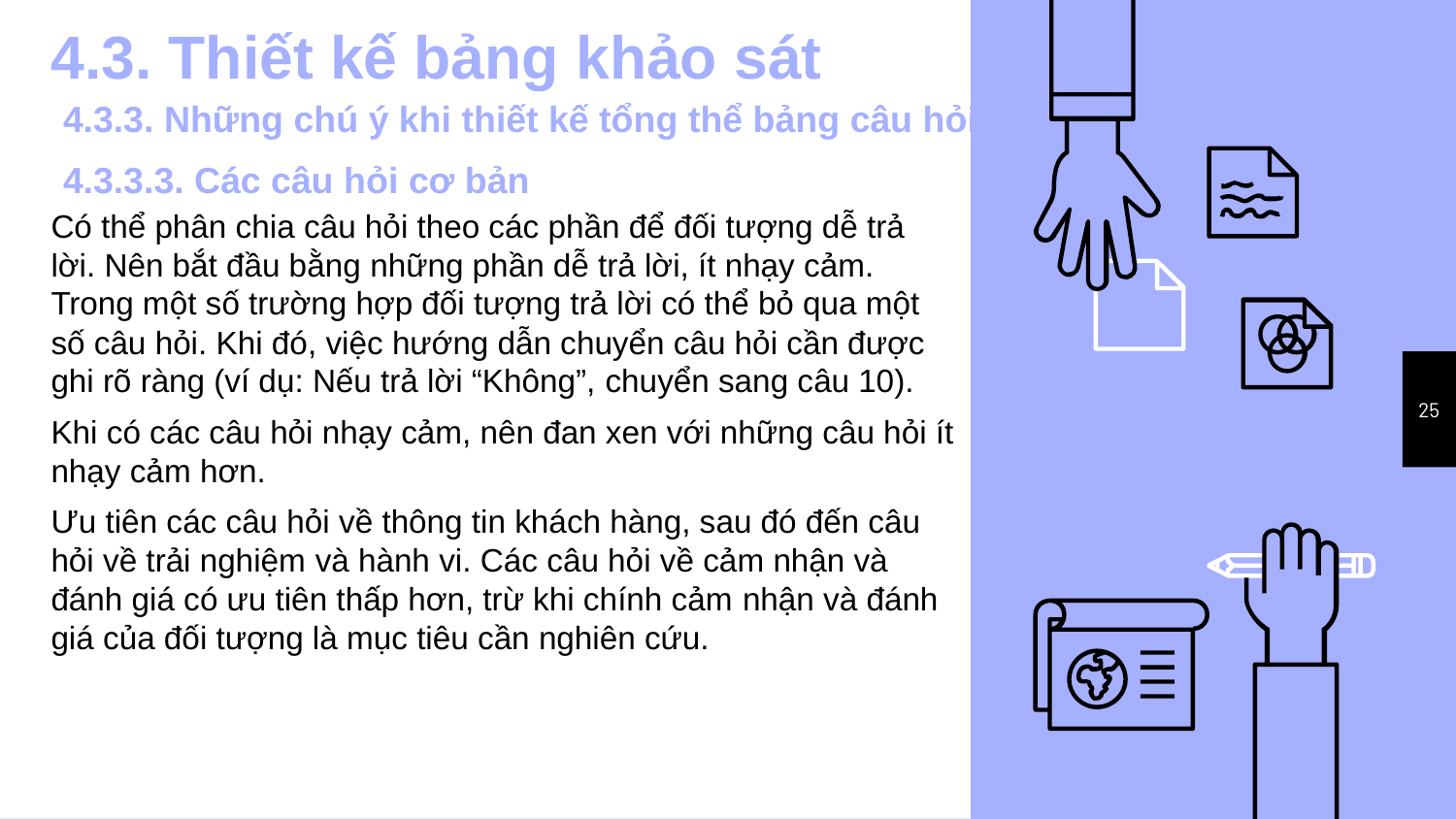

# 4.3. Thiết kế bảng khảo sát
4.3.3. Những chú ý khi thiết kế tổng thể bảng câu hỏi
4.3.3.3. Các câu hỏi cơ bản
Có thể phân chia câu hỏi theo các phần để đối tượng dễ trả lời. Nên bắt đầu bằng những phần dễ trả lời, ít nhạy cảm.
Trong một số trường hợp đối tượng trả lời có thể bỏ qua một số câu hỏi. Khi đó, việc hướng dẫn chuyển câu hỏi cần được ghi rõ ràng (ví dụ: Nếu trả lời “Không”, chuyển sang câu 10).
Khi có các câu hỏi nhạy cảm, nên đan xen với những câu hỏi ít nhạy cảm hơn.
Ưu tiên các câu hỏi về thông tin khách hàng, sau đó đến câu hỏi về trải nghiệm và hành vi. Các câu hỏi về cảm nhận và đánh giá có ưu tiên thấp hơn, trừ khi chính cảm nhận và đánh giá của đối tượng là mục tiêu cần nghiên cứu.
25